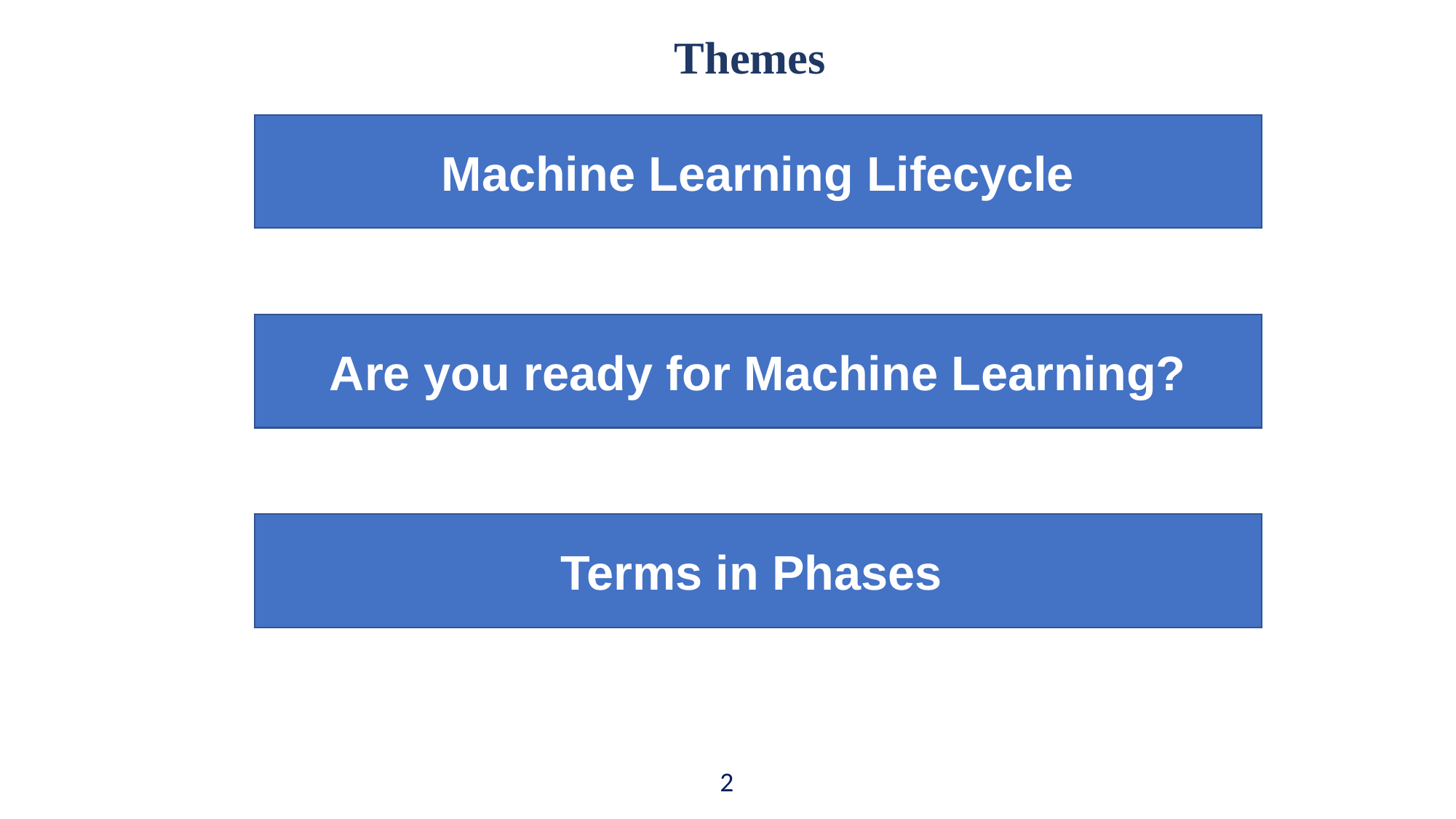

# Themes
Machine Learning Lifecycle
Are you ready for Machine Learning?
Terms in Phases